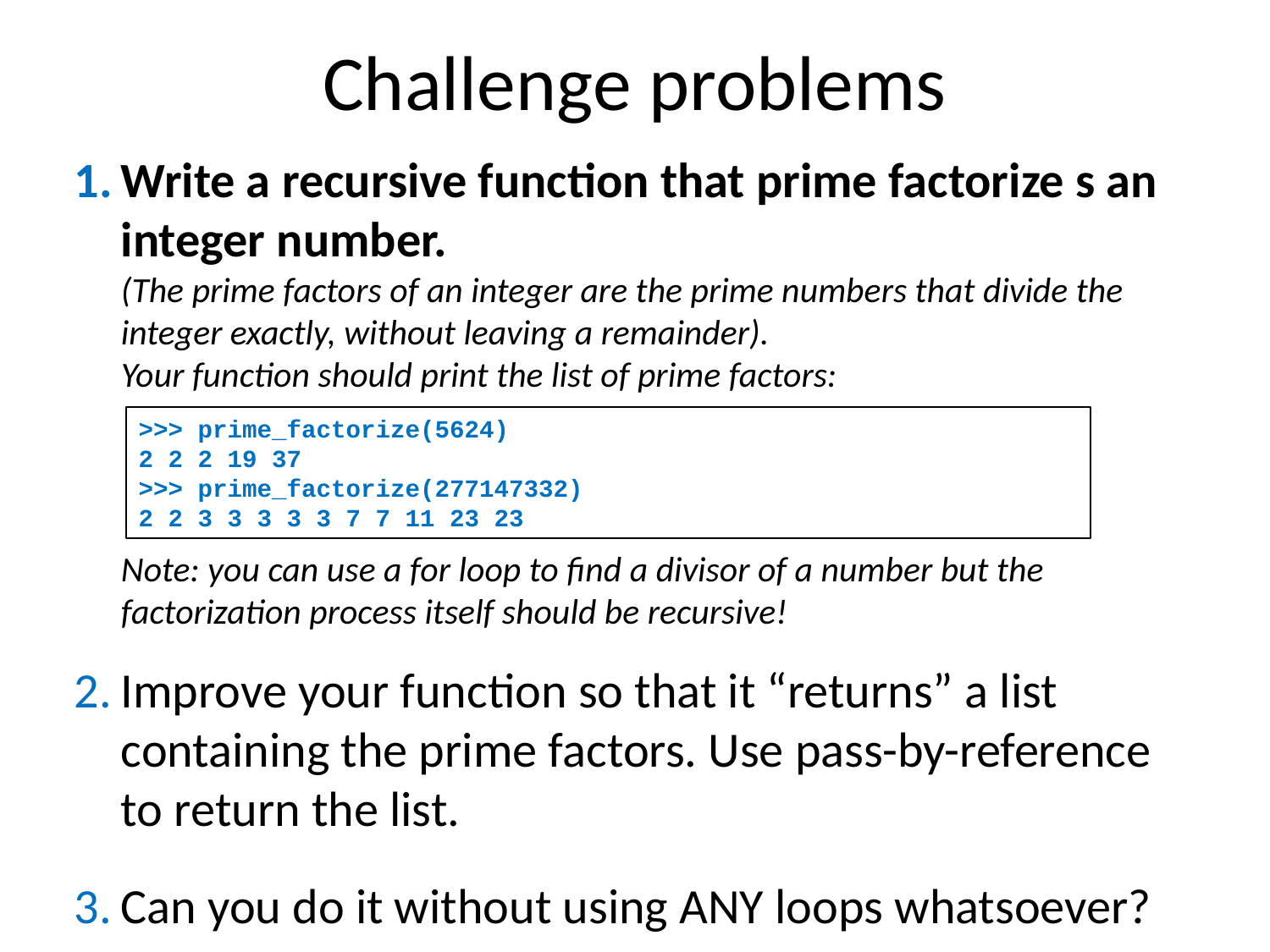

Challenge problems
Write a recursive function that prime factorize s an integer number.
(The prime factors of an integer are the prime numbers that divide the integer exactly, without leaving a remainder).
Your function should print the list of prime factors:
Note: you can use a for loop to find a divisor of a number but the factorization process itself should be recursive!
Improve your function so that it “returns” a list containing the prime factors. Use pass-by-reference to return the list.

Can you do it without using ANY loops whatsoever?

>>> prime_factorize(5624)
2 2 2 19 37
>>> prime_factorize(277147332)
2 2 3 3 3 3 3 7 7 11 23 23